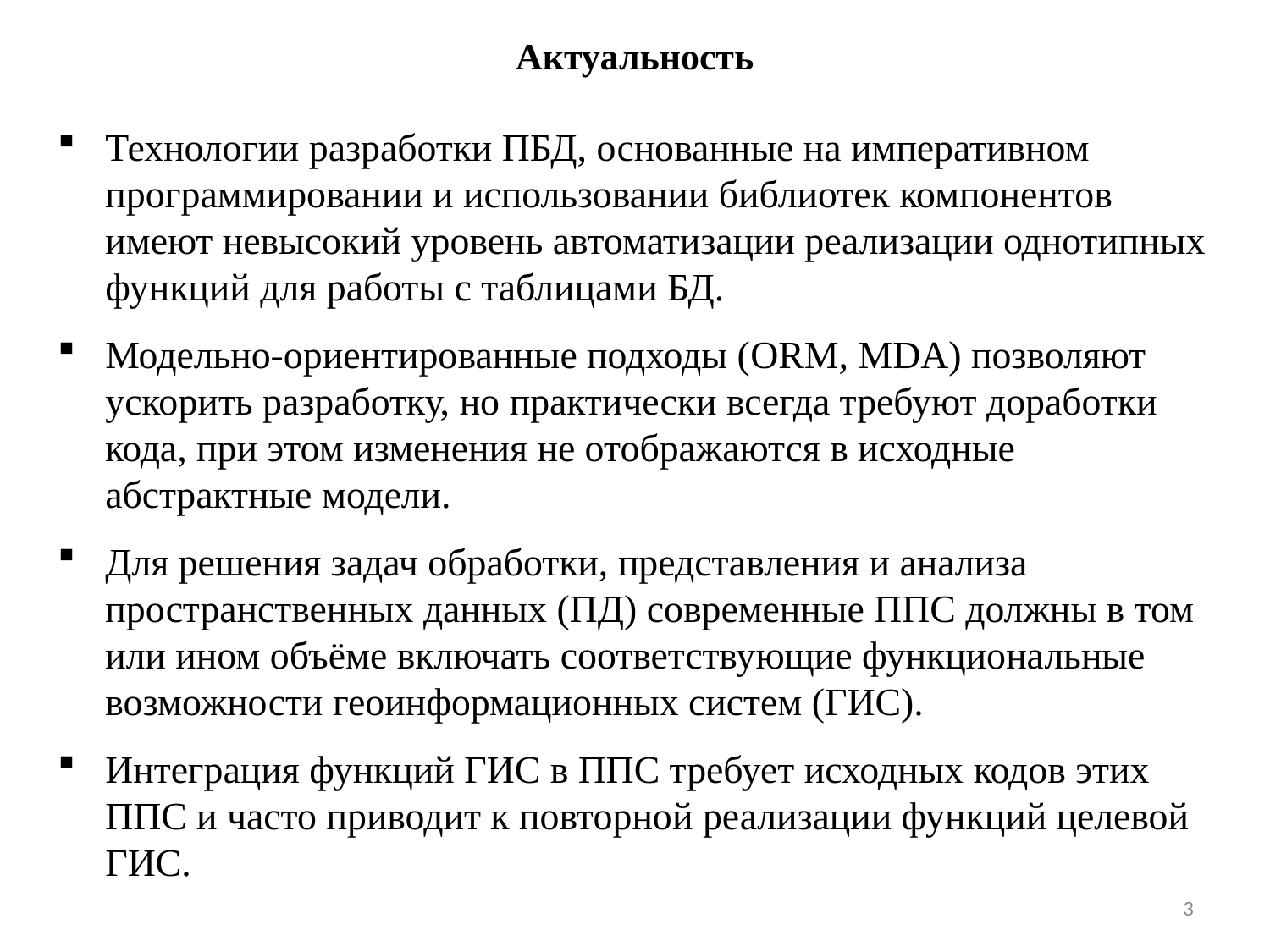

# Актуальность
Технологии разработки ПБД, основанные на императивном программировании и использовании библиотек компонентов имеют невысокий уровень автоматизации реализации однотипных функций для работы с таблицами БД.
Модельно-ориентированные подходы (ORM, MDA) позволяют ускорить разработку, но практически всегда требуют доработки кода, при этом изменения не отображаются в исходные абстрактные модели.
Для решения задач обработки, представления и анализа пространственных данных (ПД) современные ППС должны в том или ином объёме включать соответствующие функциональные возможности геоинформационных систем (ГИС).
Интеграция функций ГИС в ППС требует исходных кодов этих ППС и часто приводит к повторной реализации функций целевой ГИС.
3